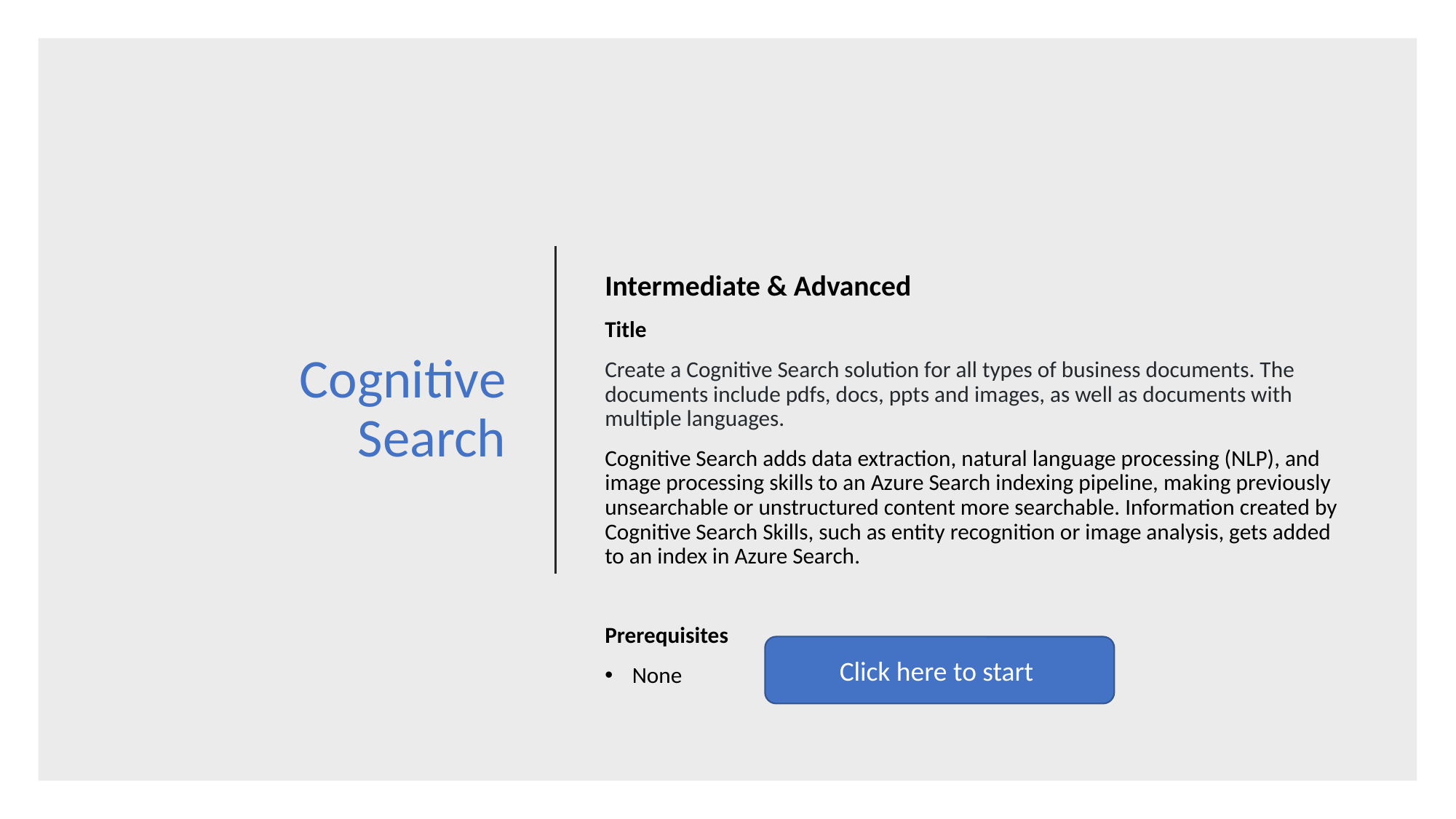

Intermediate & Advanced
Title
Create a Cognitive Search solution for all types of business documents. The documents include pdfs, docs, ppts and images, as well as documents with multiple languages.
Cognitive Search adds data extraction, natural language processing (NLP), and image processing skills to an Azure Search indexing pipeline, making previously unsearchable or unstructured content more searchable. Information created by Cognitive Search Skills, such as entity recognition or image analysis, gets added to an index in Azure Search.

Prerequisites
None

# Cognitive Search
Click here to start